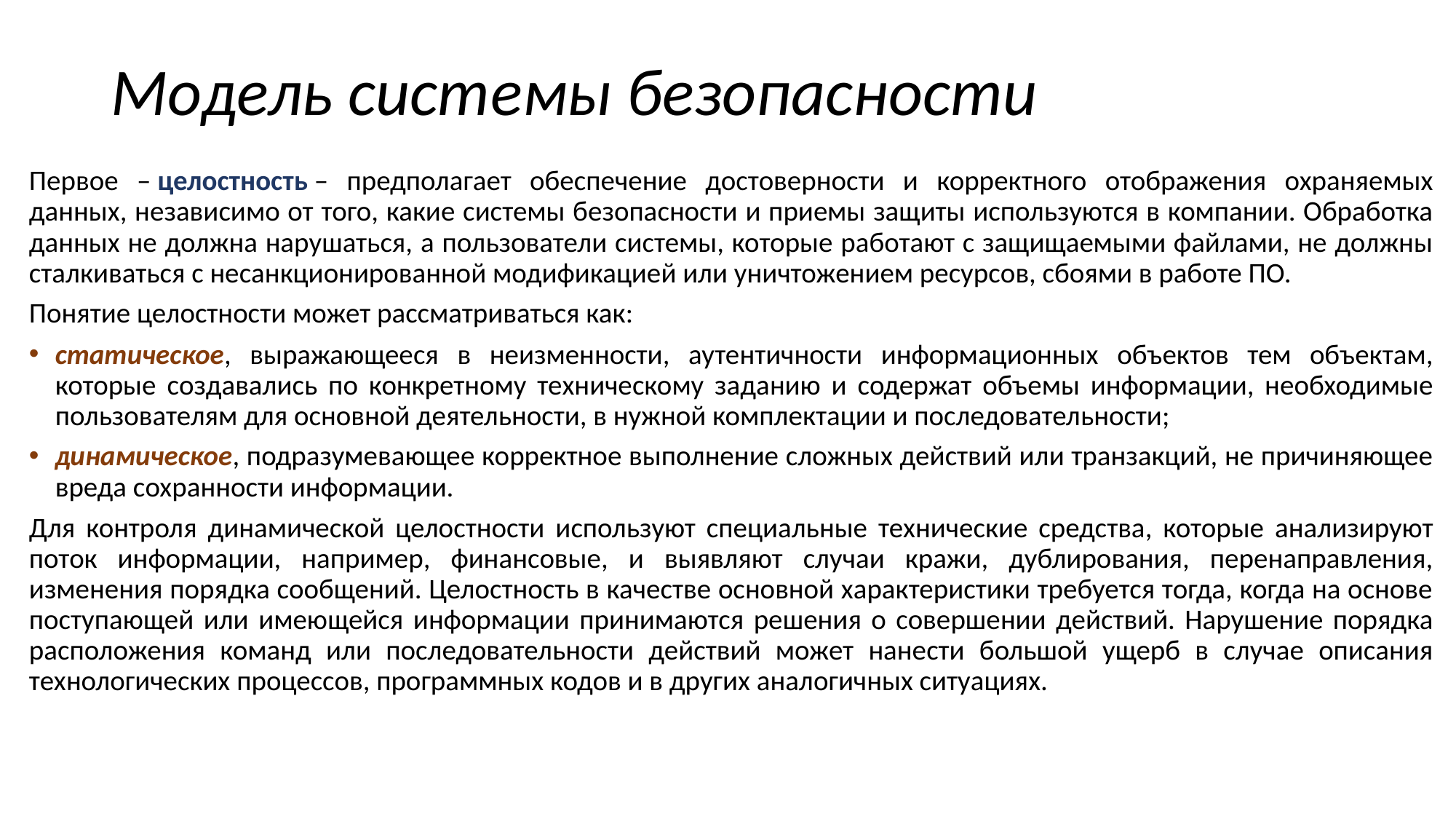

# Модель системы безопасности
Первое – целостность – предполагает обеспечение достоверности и корректного отображения охраняемых данных, независимо от того, какие системы безопасности и приемы защиты используются в компании. Обработка данных не должна нарушаться, а пользователи системы, которые работают с защищаемыми файлами, не должны сталкиваться с несанкционированной модификацией или уничтожением ресурсов, сбоями в работе ПО.
Понятие целостности может рассматриваться как:
статическое, выражающееся в неизменности, аутентичности информационных объектов тем объектам, которые создавались по конкретному техническому заданию и содержат объемы информации, необходимые пользователям для основной деятельности, в нужной комплектации и последовательности;
динамическое, подразумевающее корректное выполнение сложных действий или транзакций, не причиняющее вреда сохранности информации.
Для контроля динамической целостности используют специальные технические средства, которые анализируют поток информации, например, финансовые, и выявляют случаи кражи, дублирования, перенаправления, изменения порядка сообщений. Целостность в качестве основной характеристики требуется тогда, когда на основе поступающей или имеющейся информации принимаются решения о совершении действий. Нарушение порядка расположения команд или последовательности действий может нанести большой ущерб в случае описания технологических процессов, программных кодов и в других аналогичных ситуациях.